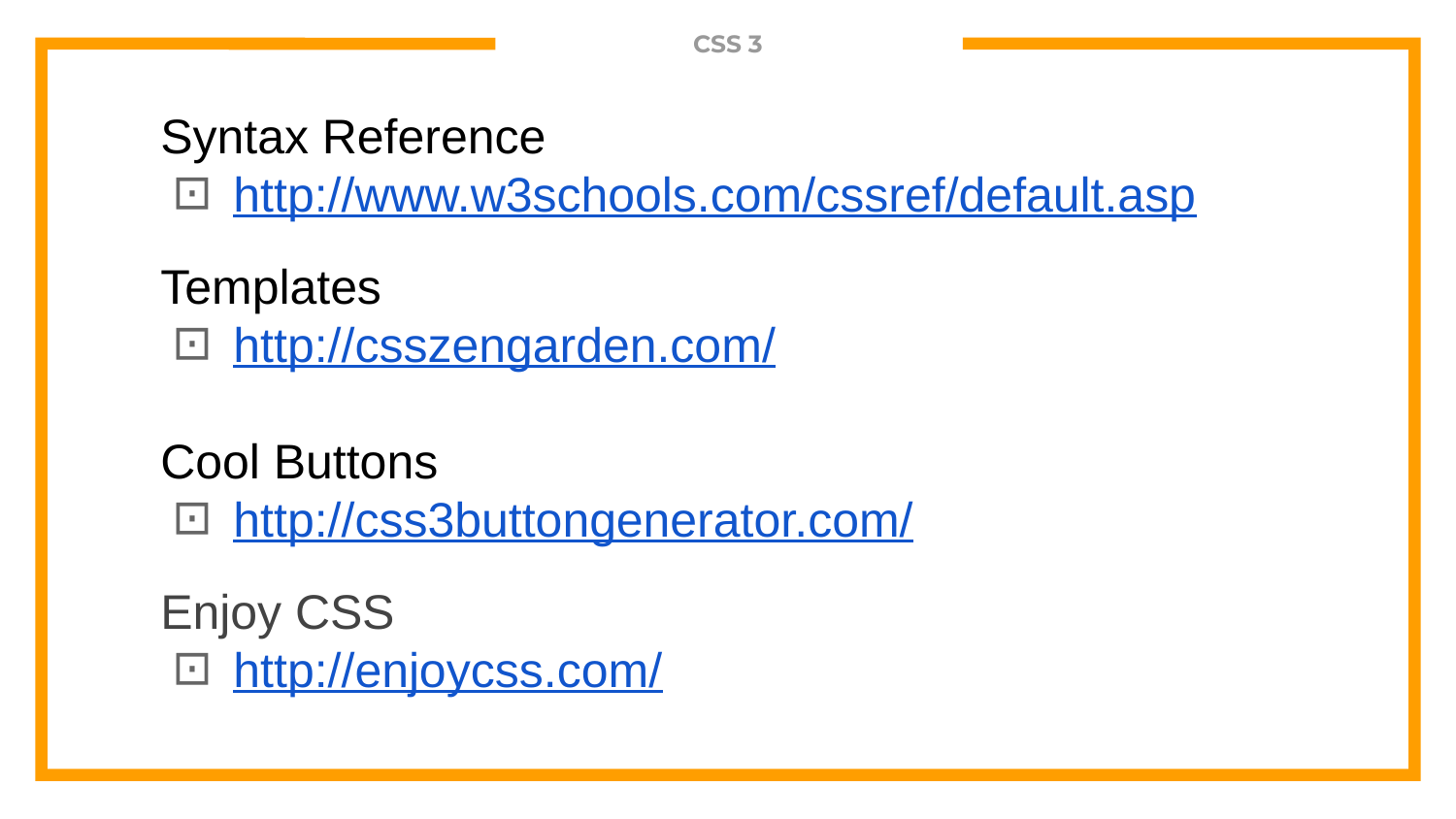

# CSS 3
Syntax Reference
http://www.w3schools.com/cssref/default.asp

Templates
http://csszengarden.com/

Cool Buttons
http://css3buttongenerator.com/

Enjoy CSS
http://enjoycss.com/